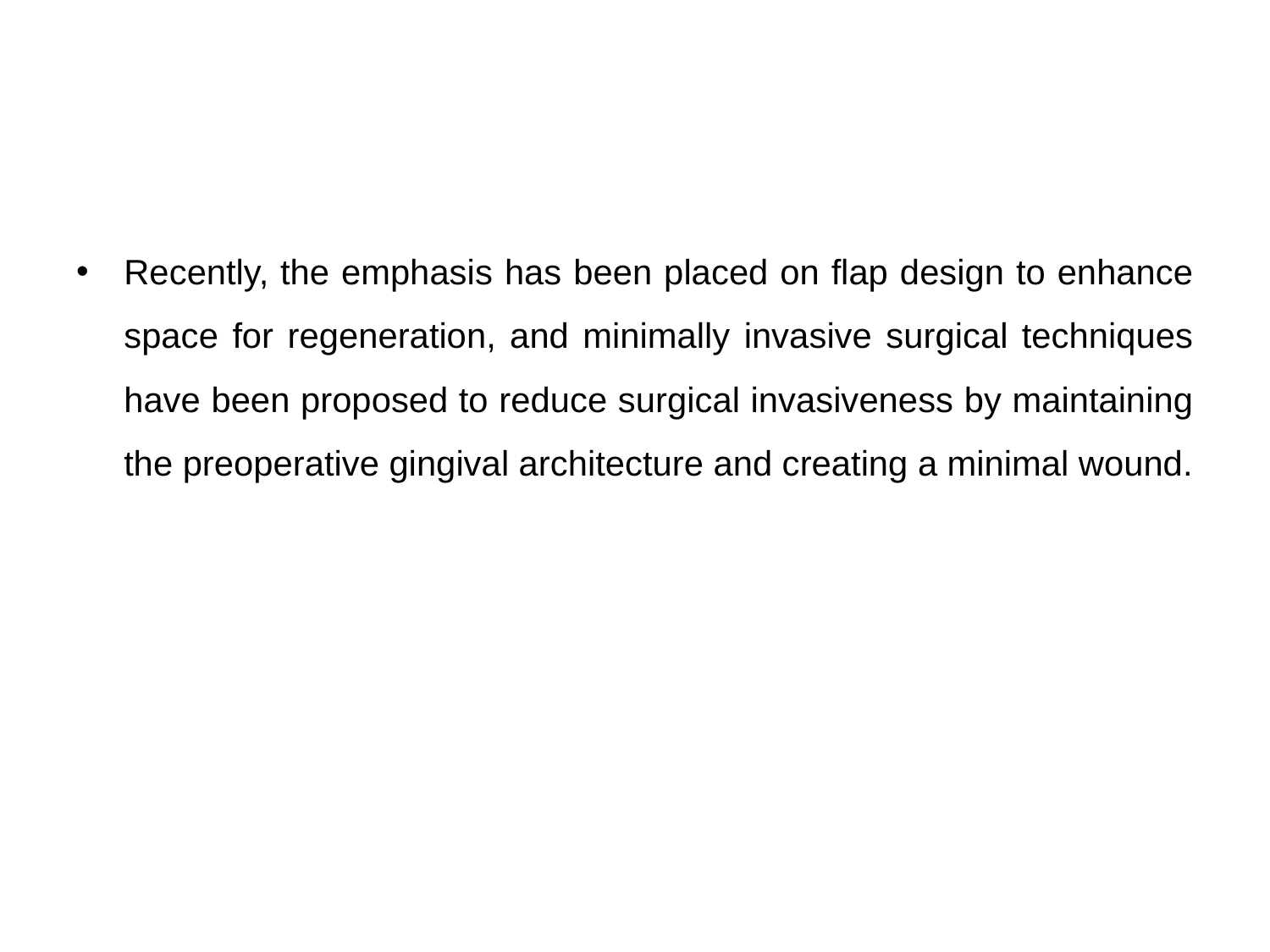

Recently, the emphasis has been placed on flap design to enhance space for regeneration, and minimally invasive surgical techniques have been proposed to reduce surgical invasiveness by maintaining the preoperative gingival architecture and creating a minimal wound.